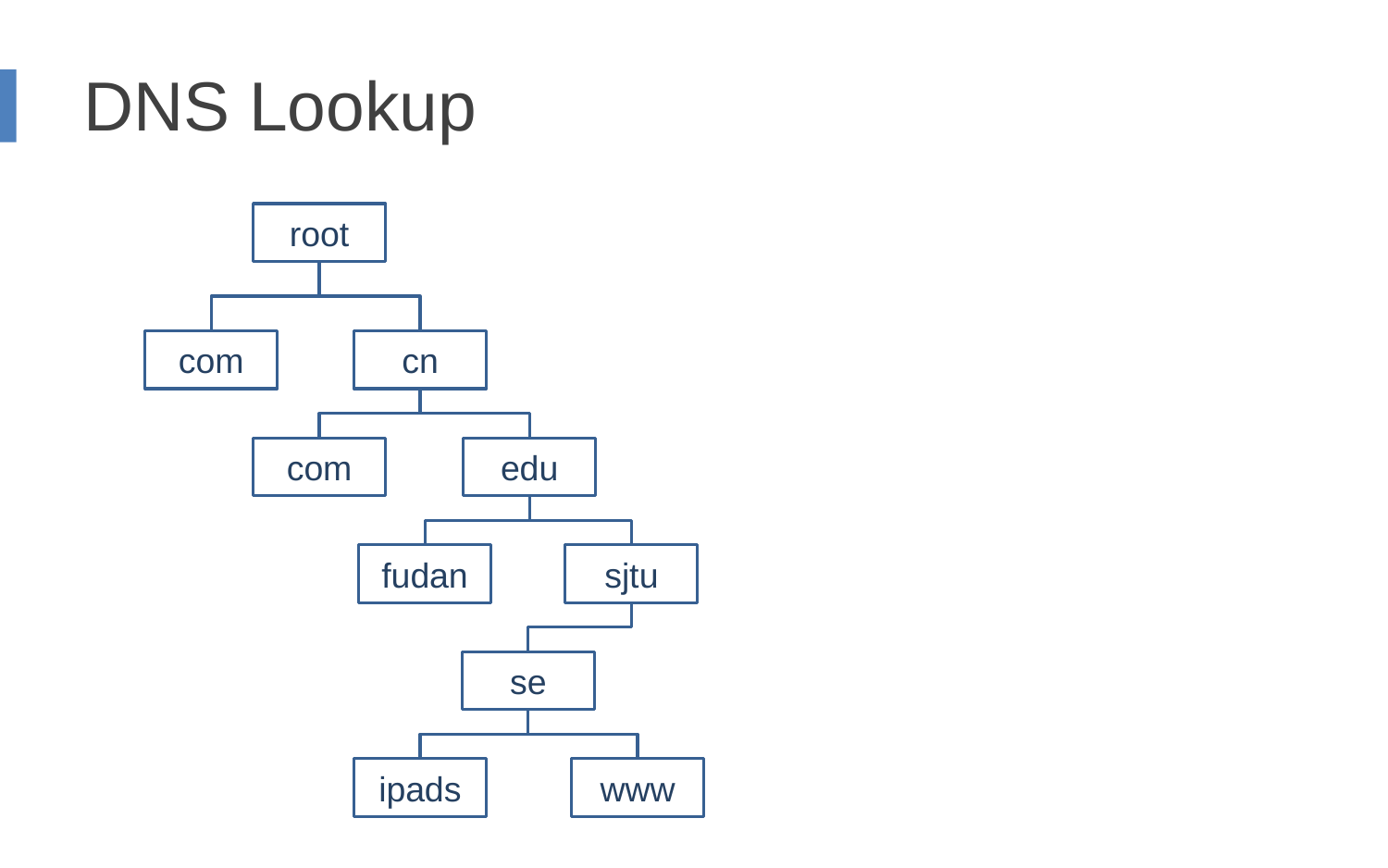

# DNS Lookup
root
com
cn
com
edu
fudan
sjtu
se
ipads
www